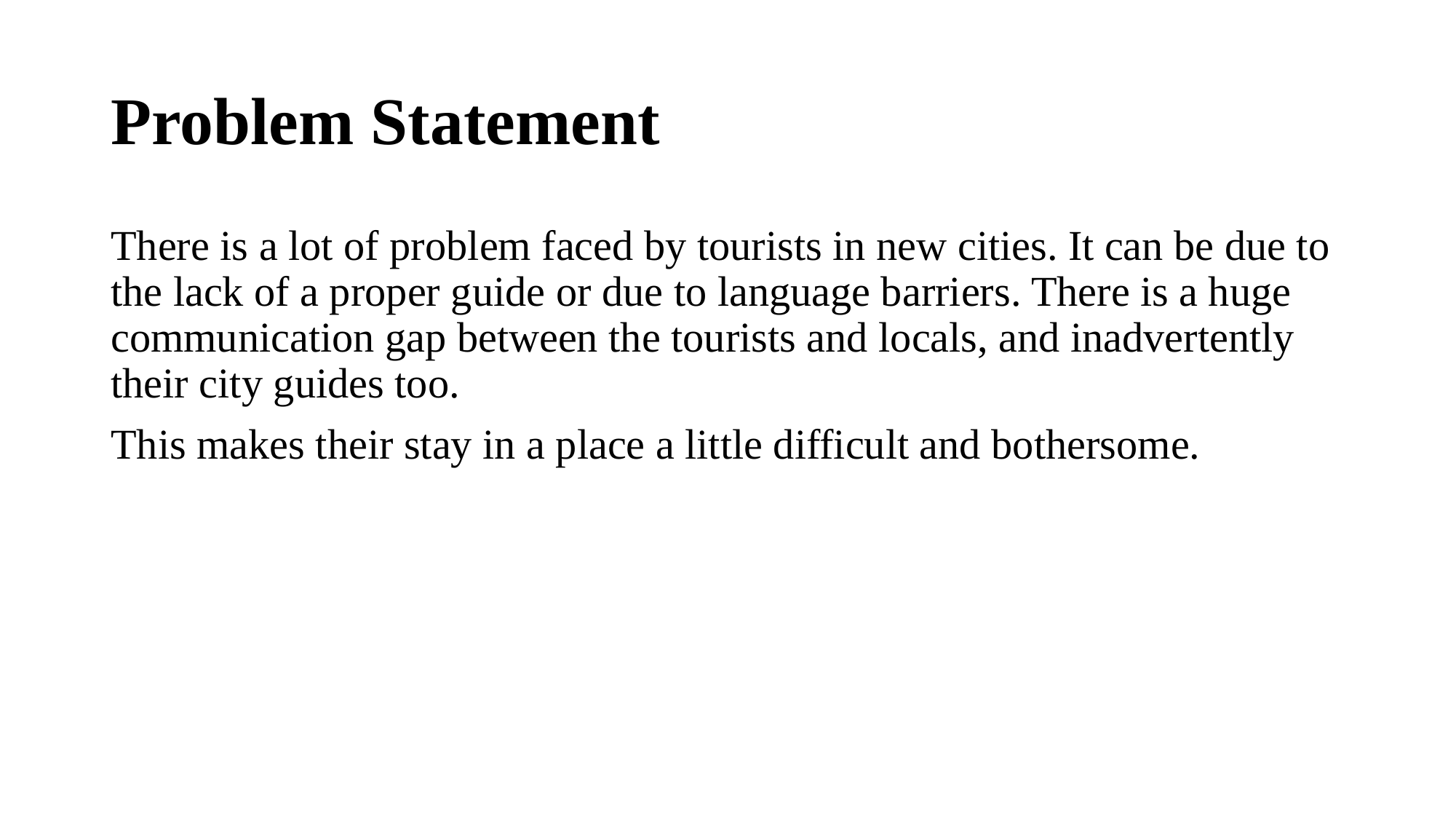

# Problem Statement
There is a lot of problem faced by tourists in new cities. It can be due to the lack of a proper guide or due to language barriers. There is a huge communication gap between the tourists and locals, and inadvertently their city guides too.
This makes their stay in a place a little difficult and bothersome.